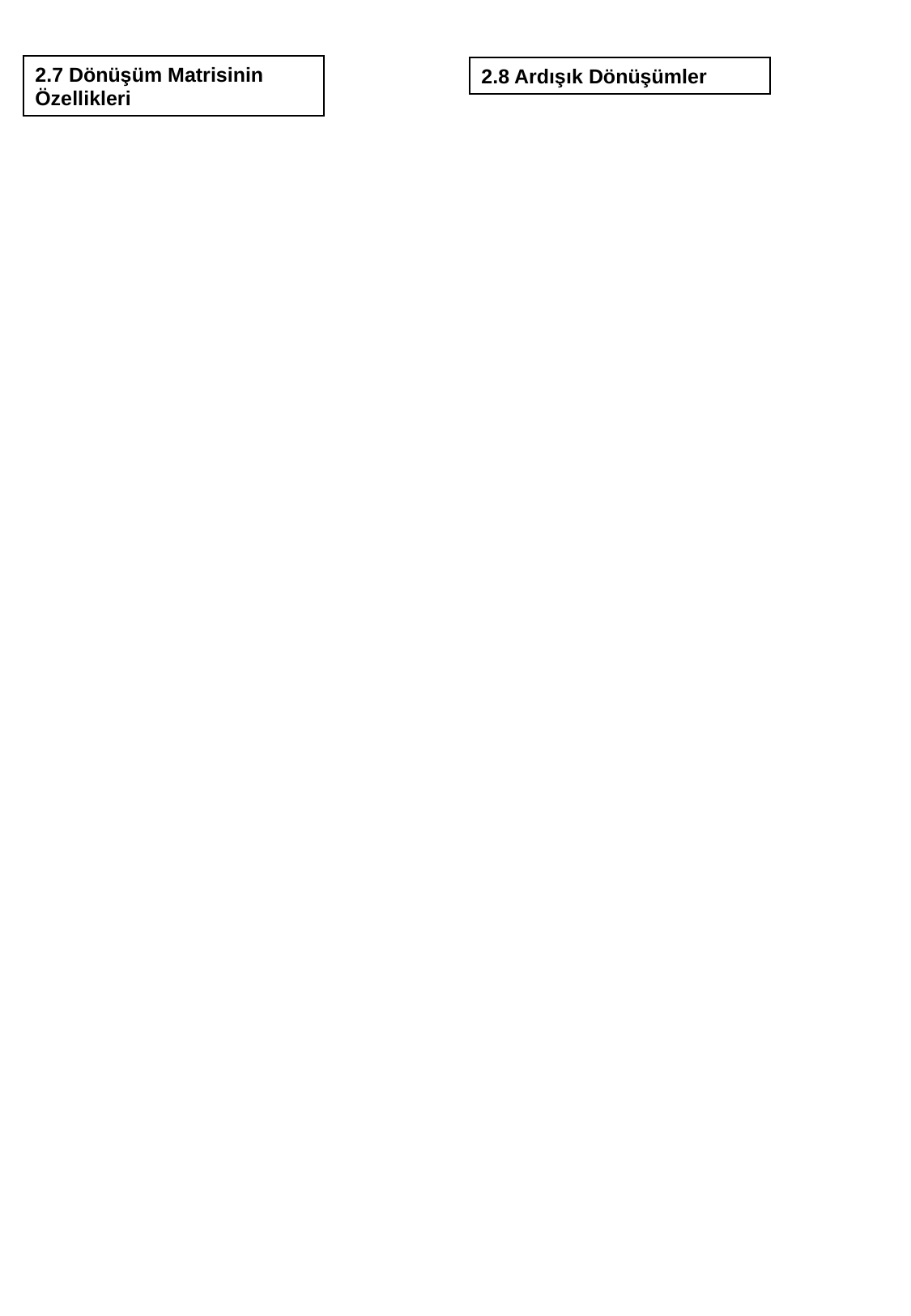

2.7 Dönüşüm Matrisinin Özellikleri
2.8 Ardışık Dönüşümler